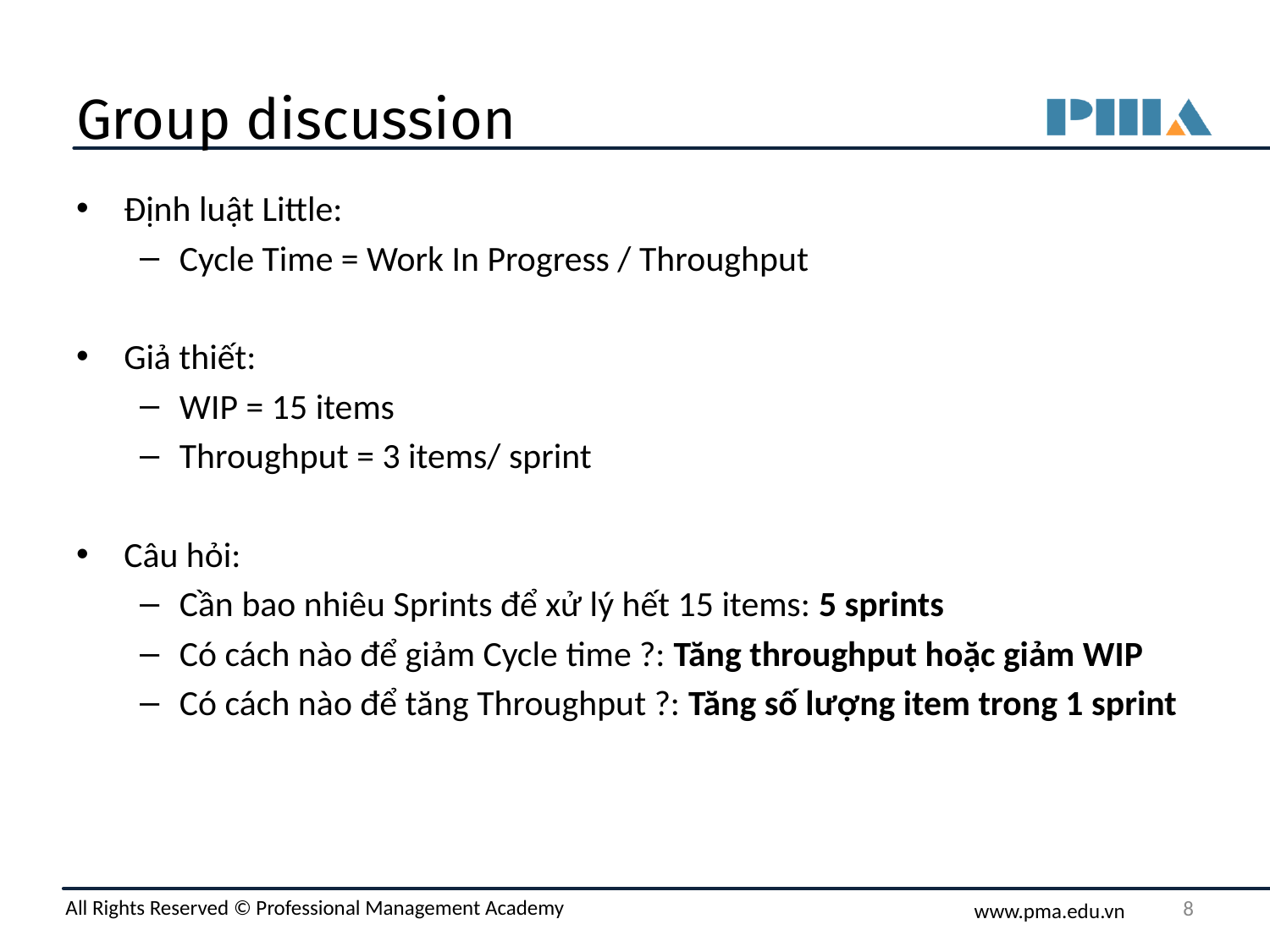

# Group discussion
Định luật Little:
Cycle Time = Work In Progress / Throughput

Giả thiết:
WIP = 15 items
Throughput = 3 items/ sprint

Câu hỏi:
Cần bao nhiêu Sprints để xử lý hết 15 items: 5 sprints
Có cách nào để giảm Cycle time ?: Tăng throughput hoặc giảm WIP
Có cách nào để tăng Throughput ?: Tăng số lượng item trong 1 sprint
8